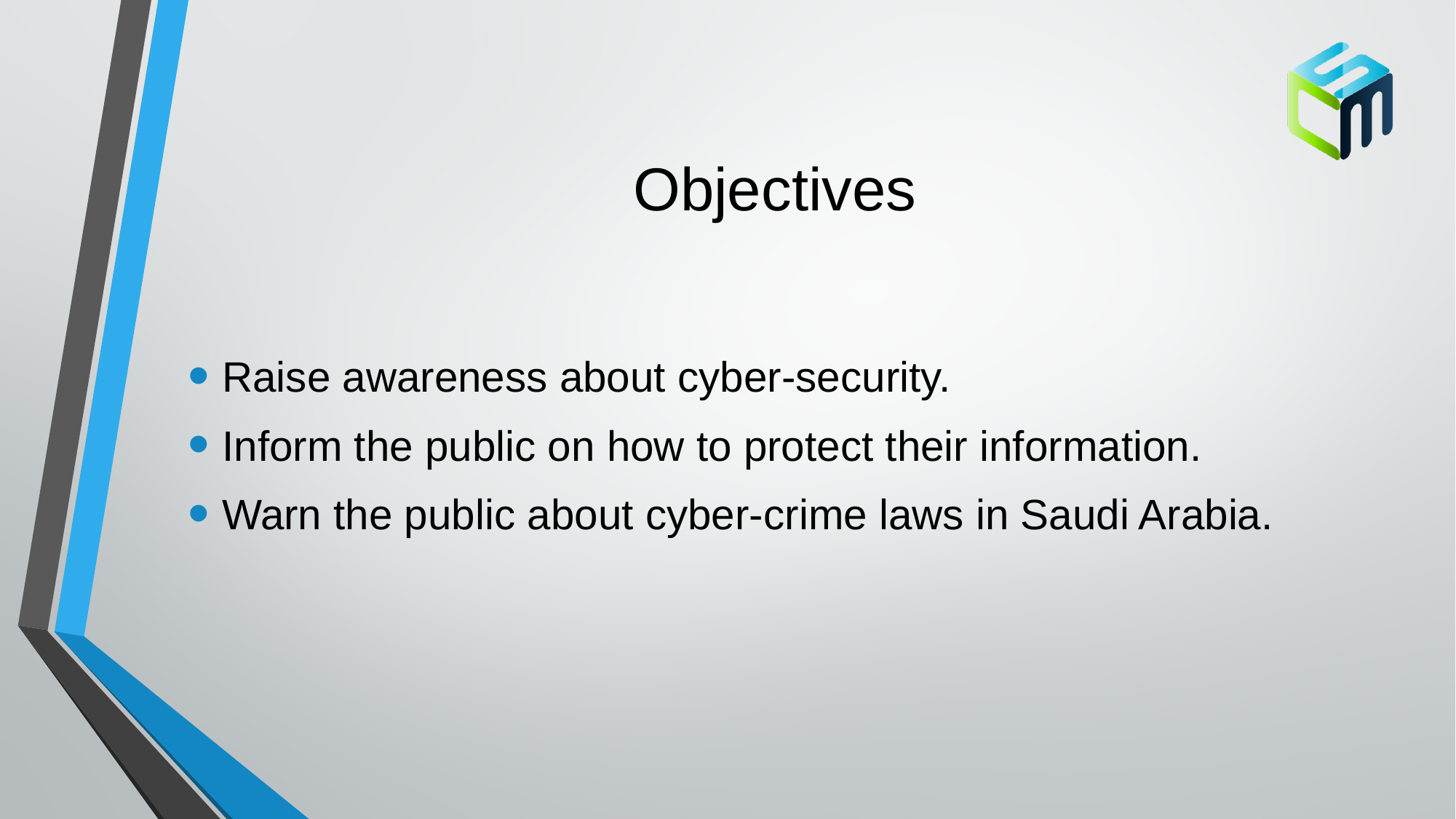

# Objectives
Raise awareness about cyber-security.
Inform the public on how to protect their information.
Warn the public about cyber-crime laws in Saudi Arabia.